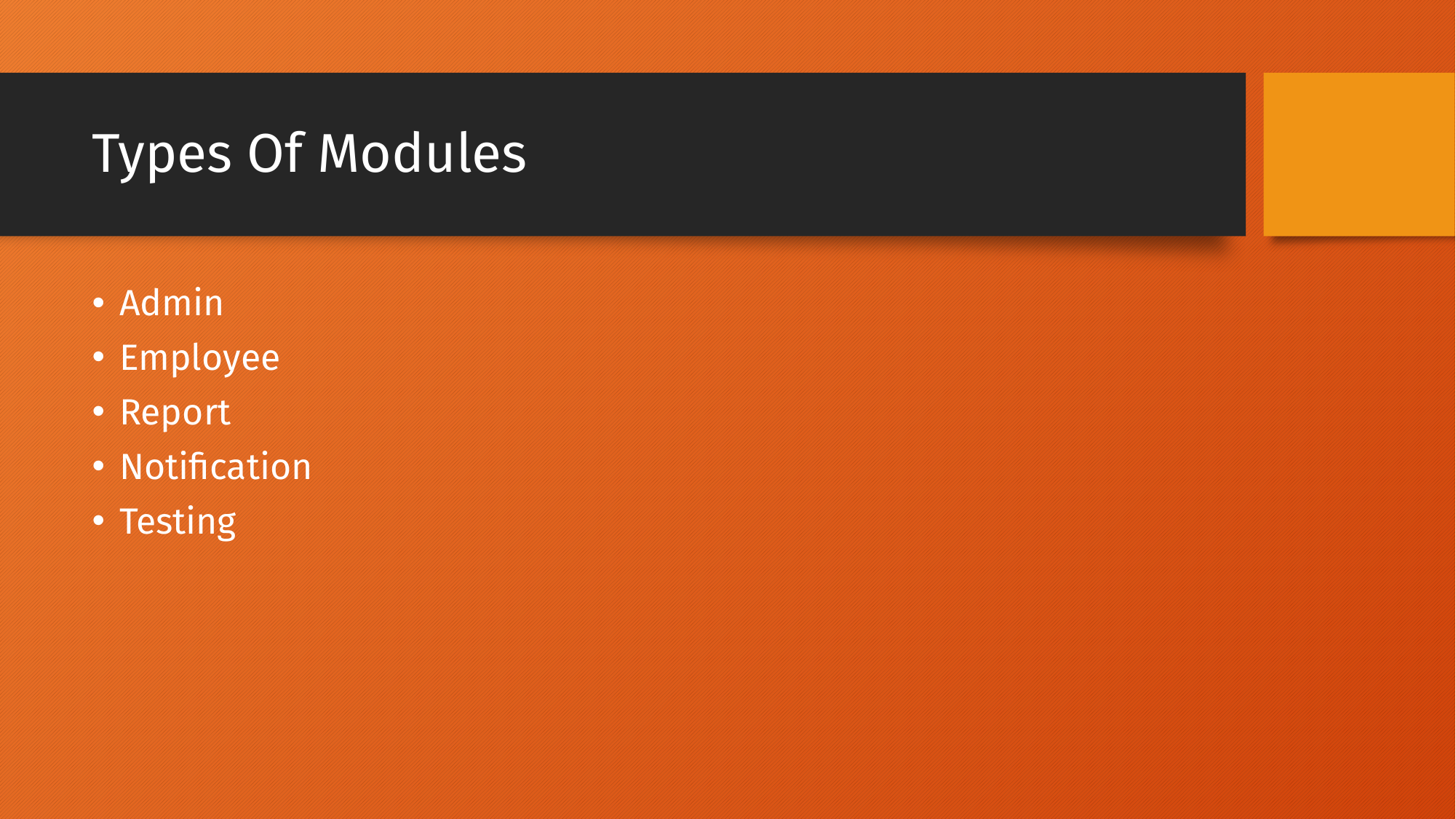

# Types Of Modules
Admin
Employee
Report
Notification
Testing